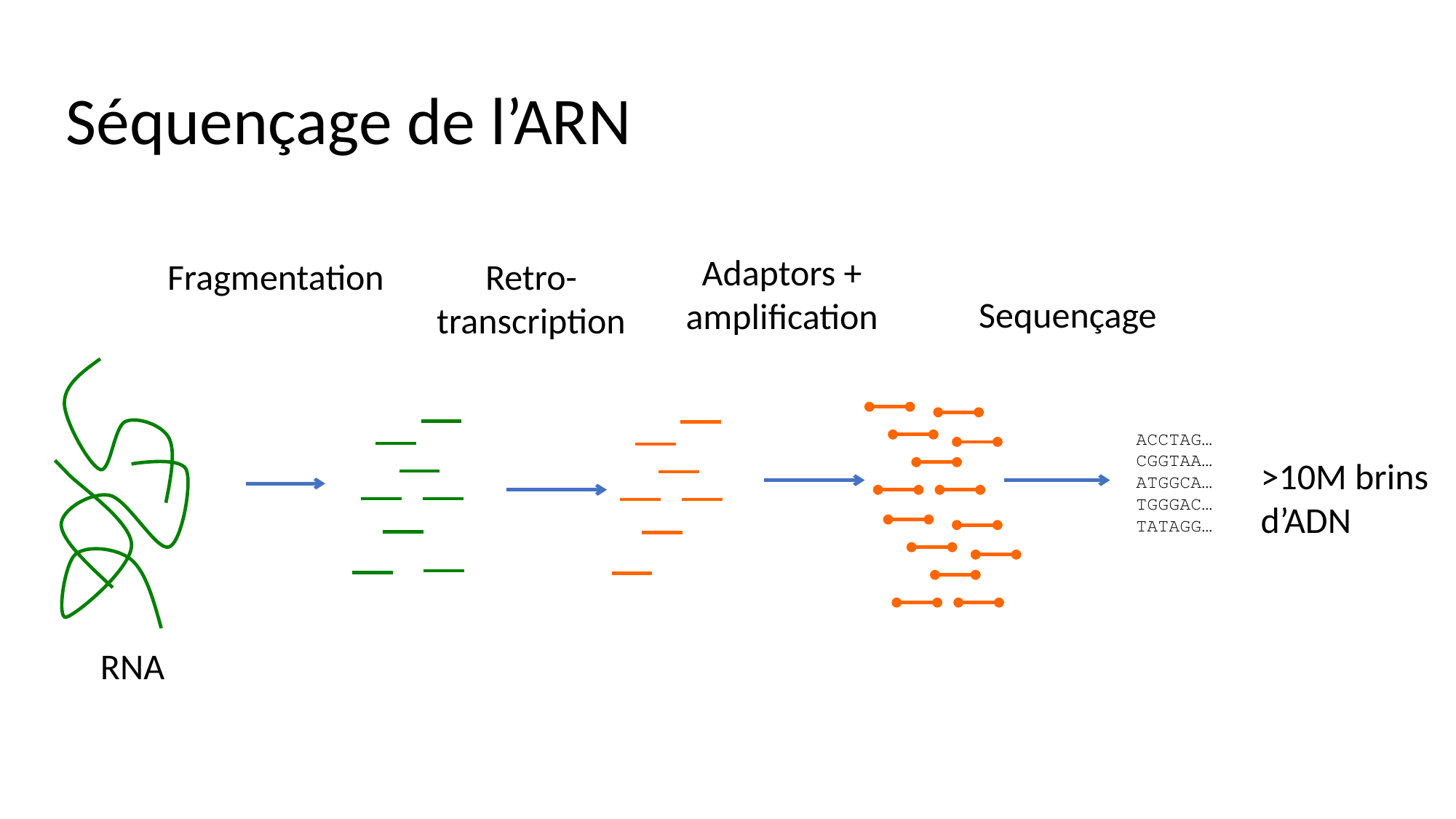

# Séquençage de l’ARN
Adaptors + amplification
Fragmentation
Retro-transcription
Sequençage

ACCTAG…
CGGTAA…
ATGGCA…
TGGGAC…
TATAGG…
>10M brins d’ADN

RNA